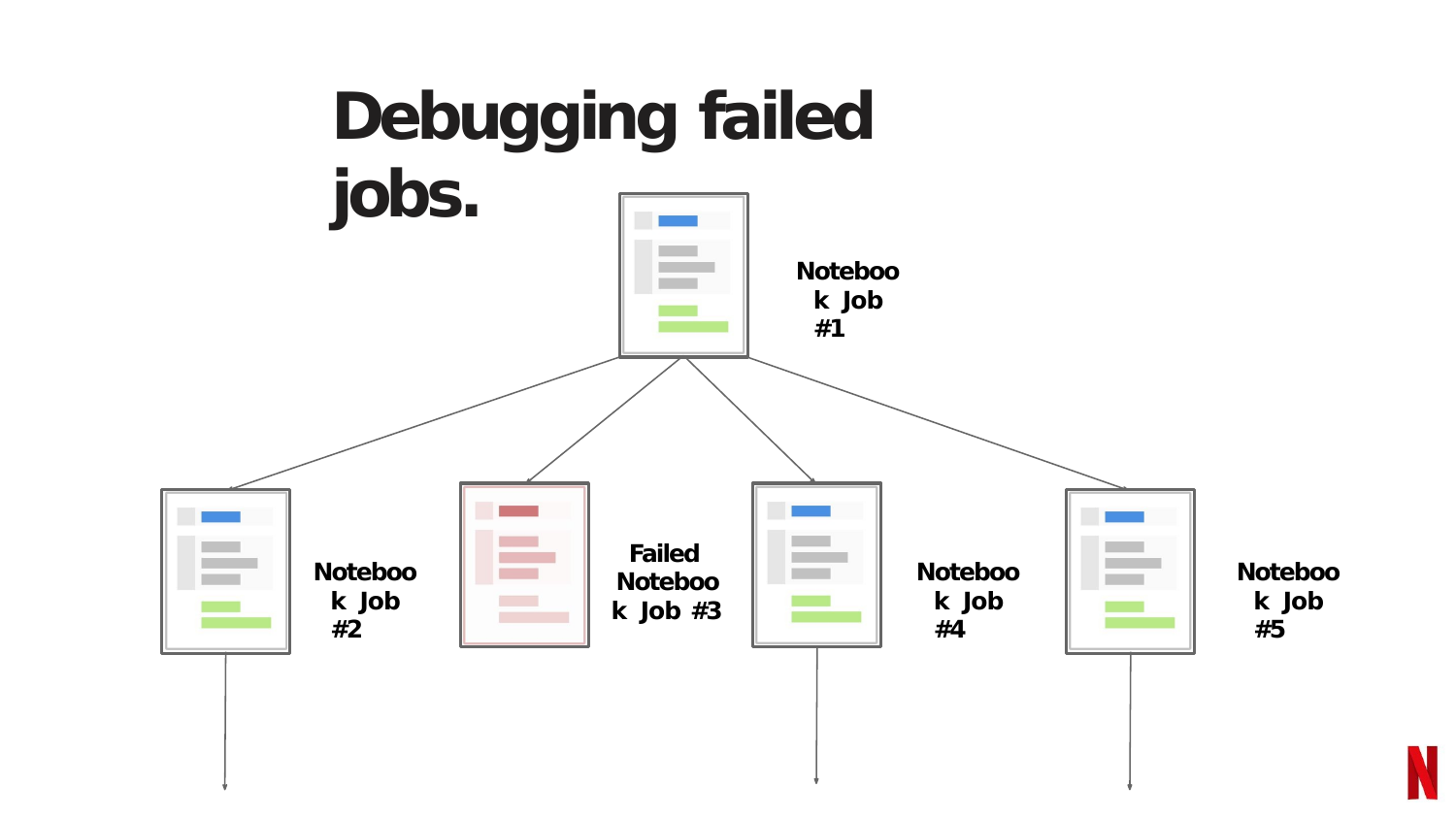

Debugging failed jobs.

Notebook  Job #1
Failed  Notebook  Job #3
Notebook  Job #2
Notebook  Job #4
Notebook  Job #5